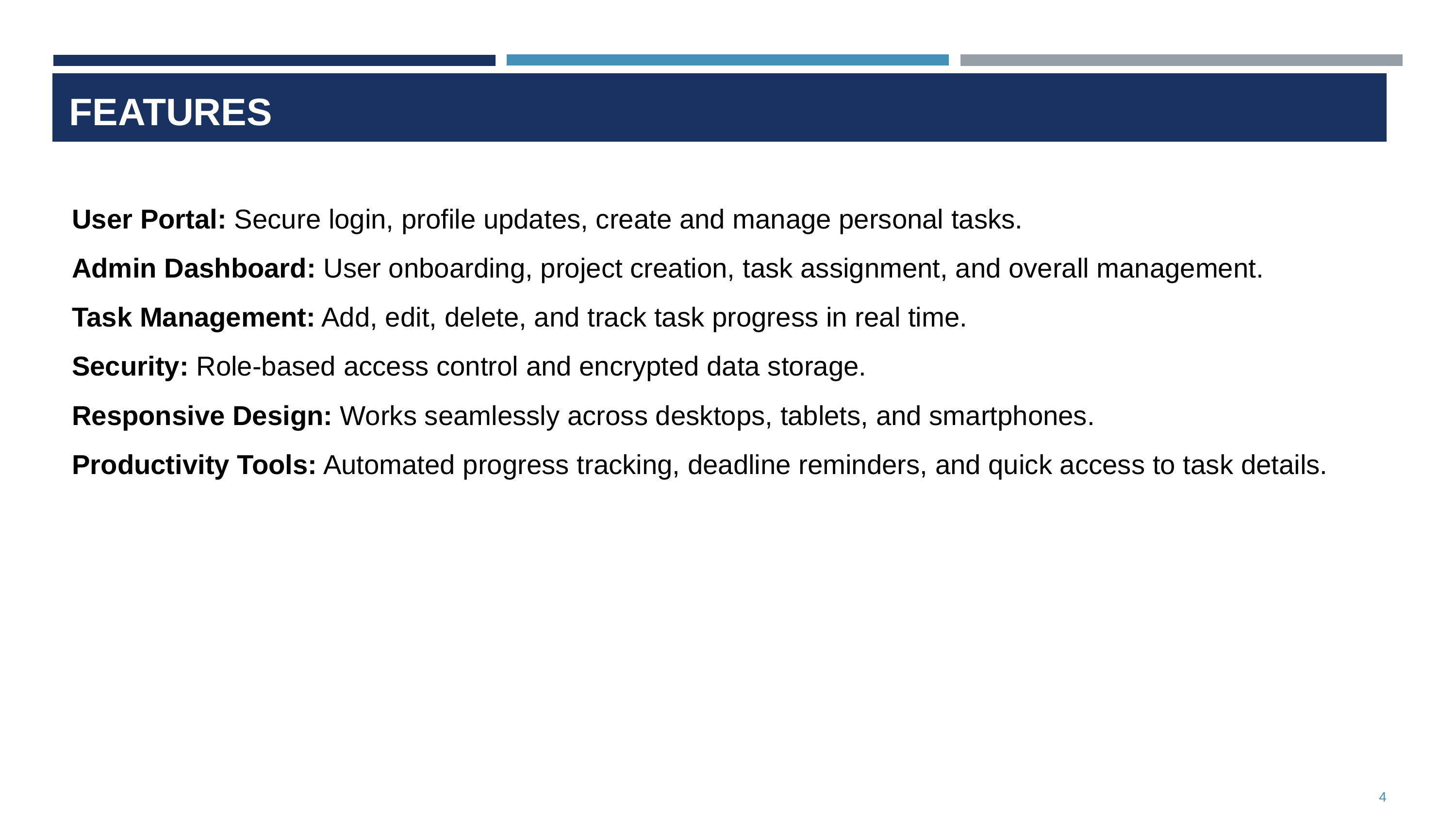

FEATURES
User Portal: Secure login, profile updates, create and manage personal tasks.
Admin Dashboard: User onboarding, project creation, task assignment, and overall management.
Task Management: Add, edit, delete, and track task progress in real time.
Security: Role-based access control and encrypted data storage.
Responsive Design: Works seamlessly across desktops, tablets, and smartphones.
Productivity Tools: Automated progress tracking, deadline reminders, and quick access to task details.

4